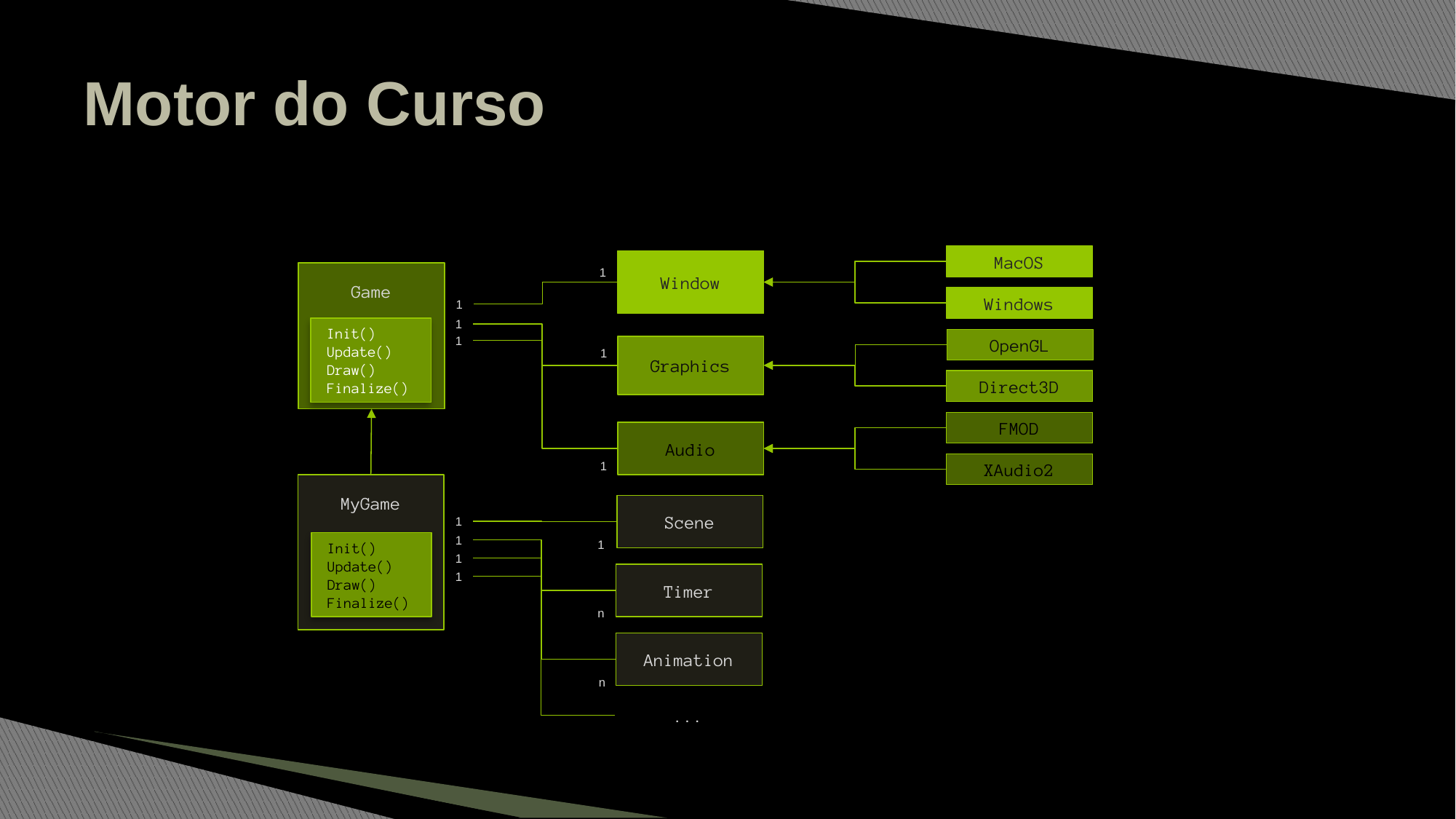

# Motor do Curso
MacOS
Window
1
Game
Windows
1
1
  Init()
  Update()
  Draw()
  Finalize()
1
OpenGL
Graphics
1
Direct3D
FMOD
Audio
1
XAudio2
MyGame
Scene
1
1
1
  Init()
  Update()
  Draw()
  Finalize()
1
1
Timer
n
Animation
n
...